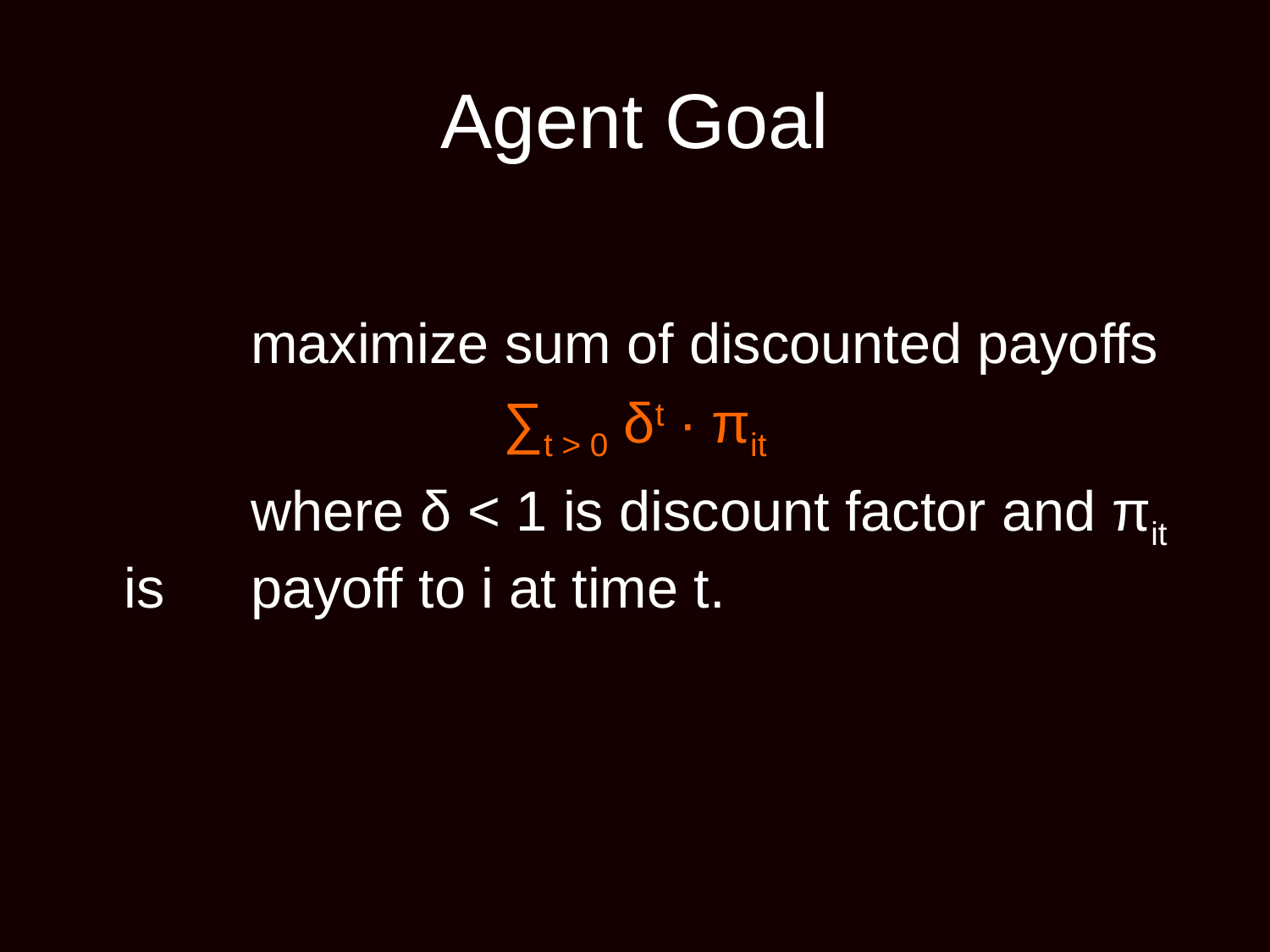

# Agent Goal

		maximize sum of discounted payoffs
∑t > 0 δt ∙ πit
		where δ < 1 is discount factor and πit  is 	payoff to i at time t.